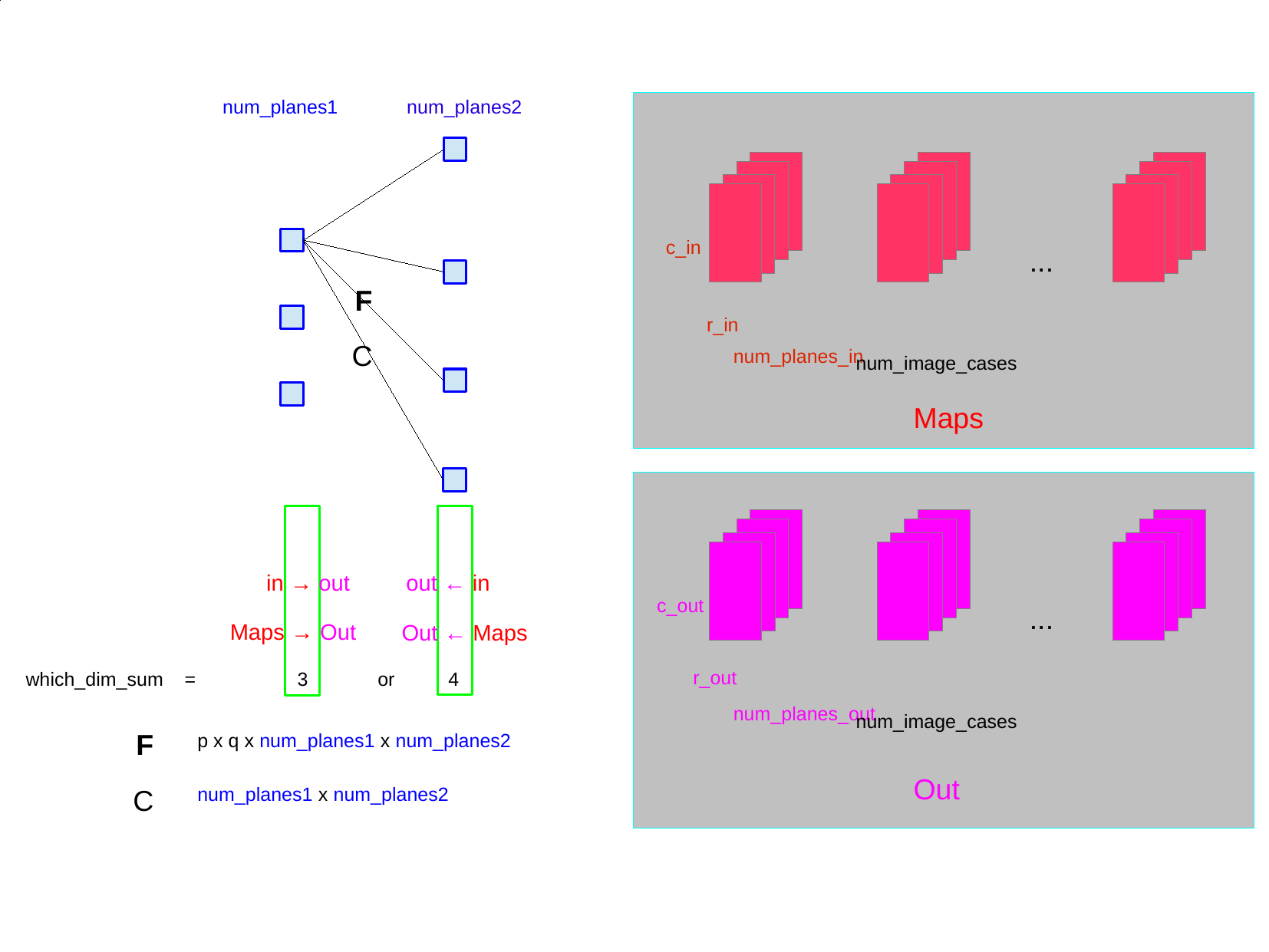

num_planes1
num_planes2

c_in
...

F

r_in
C
num_planes_in
num_image_cases

Maps

in → out
out ← in
c_out
...
Maps → Out
Out ← Maps
r_out
which_dim_sum    =                   3             or          4
num_planes_out
num_image_cases
F
p x q x num_planes1 x num_planes2
Out
C
num_planes1 x num_planes2